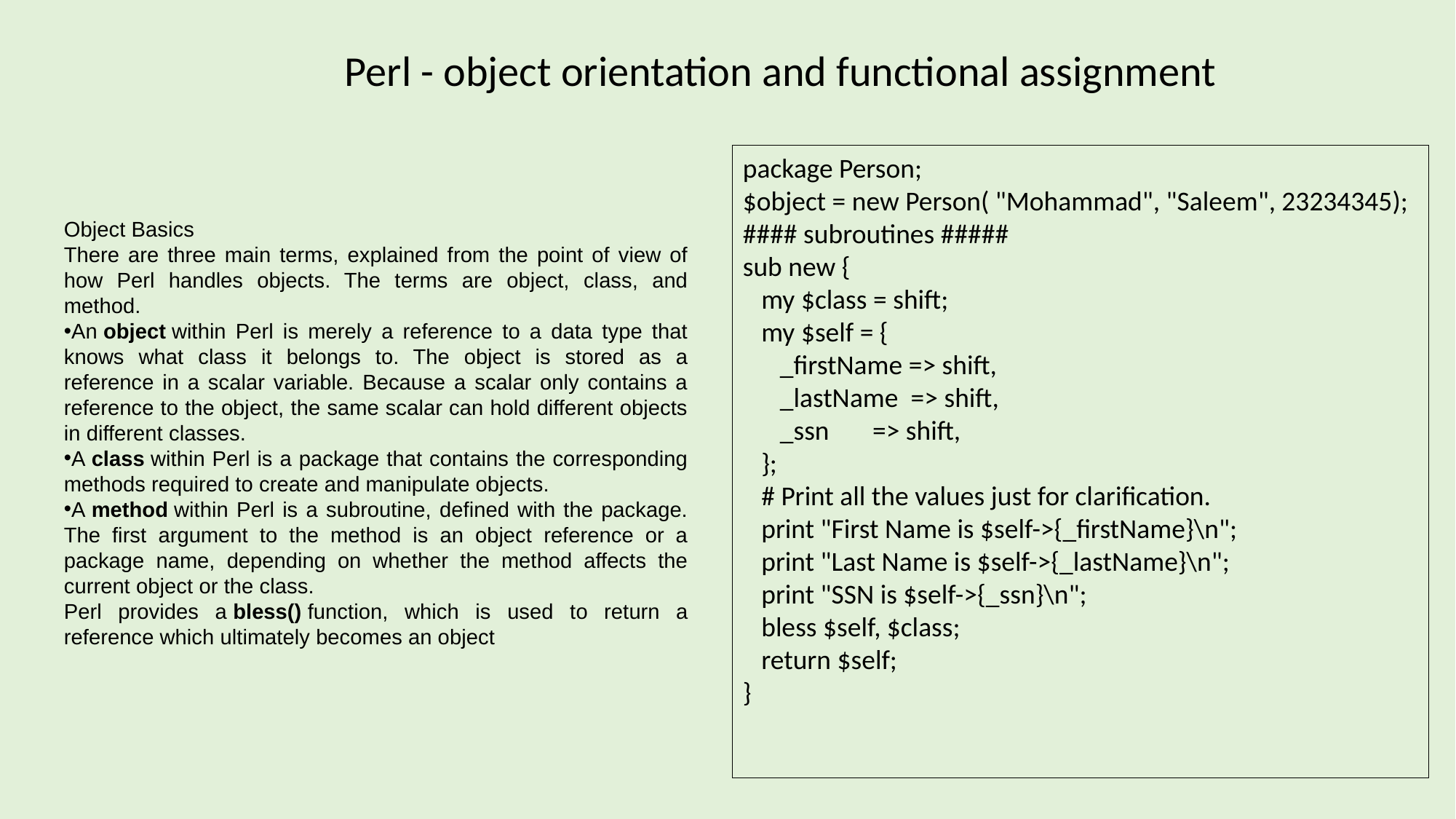

Perl - object orientation and functional assignment
package Person;
$object = new Person( "Mohammad", "Saleem", 23234345);
#### subroutines #####
sub new {
   my $class = shift;
   my $self = {
      _firstName => shift,
      _lastName  => shift,
      _ssn       => shift,
   };
   # Print all the values just for clarification.
   print "First Name is $self->{_firstName}\n";
   print "Last Name is $self->{_lastName}\n";
   print "SSN is $self->{_ssn}\n";
   bless $self, $class;
   return $self;
}

Object Basics
There are three main terms, explained from the point of view of how Perl handles objects. The terms are object, class, and method.
An object within Perl is merely a reference to a data type that knows what class it belongs to. The object is stored as a reference in a scalar variable. Because a scalar only contains a reference to the object, the same scalar can hold different objects in different classes.
A class within Perl is a package that contains the corresponding methods required to create and manipulate objects.
A method within Perl is a subroutine, defined with the package. The first argument to the method is an object reference or a package name, depending on whether the method affects the current object or the class.
Perl provides a bless() function, which is used to return a reference which ultimately becomes an object